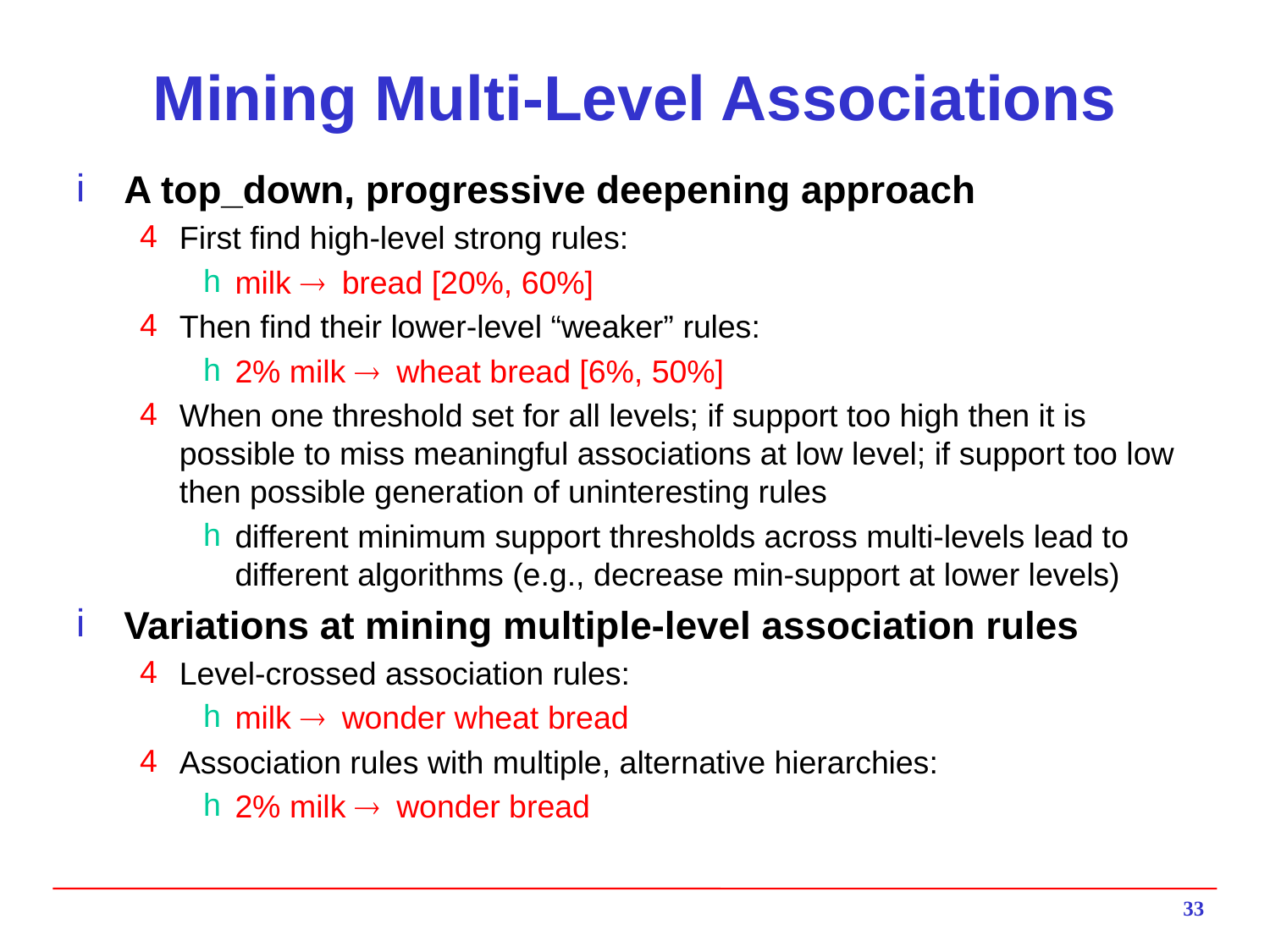

# Mining Multi-Level Associations
A top_down, progressive deepening approach
First find high-level strong rules:
milk → bread [20%, 60%]
Then find their lower-level “weaker” rules:
2% milk → wheat bread [6%, 50%]
When one threshold set for all levels; if support too high then it is possible to miss meaningful associations at low level; if support too low then possible generation of uninteresting rules
different minimum support thresholds across multi-levels lead to different algorithms (e.g., decrease min-support at lower levels)
Variations at mining multiple-level association rules
Level-crossed association rules:
milk → wonder wheat bread
Association rules with multiple, alternative hierarchies:
2% milk → wonder bread
33